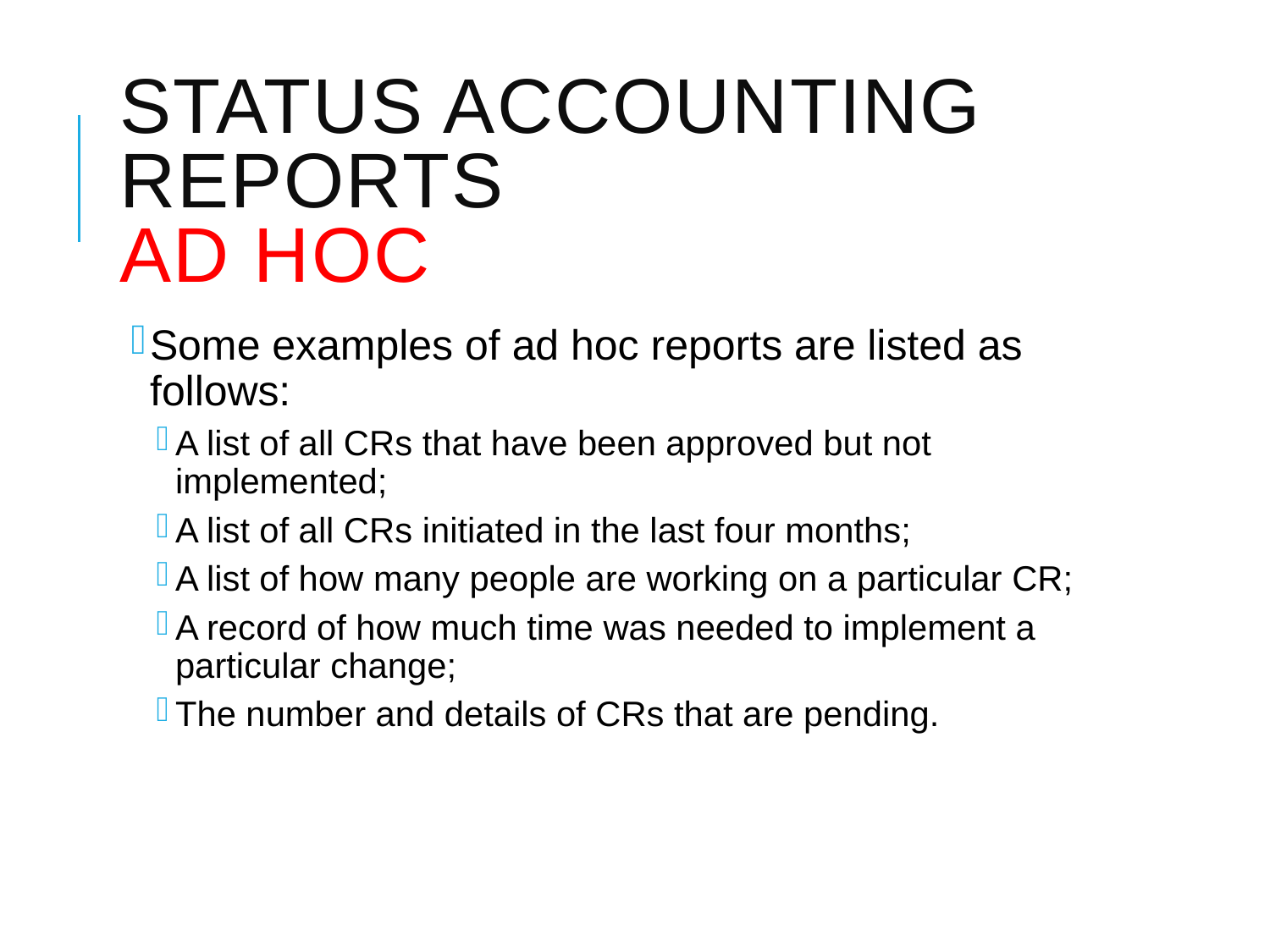

# status ACCOUNTING Reports AD Hoc
Some examples of ad hoc reports are listed as follows:
A list of all CRs that have been approved but not implemented;
A list of all CRs initiated in the last four months;
A list of how many people are working on a particular CR;
A record of how much time was needed to implement a particular change;
The number and details of CRs that are pending.